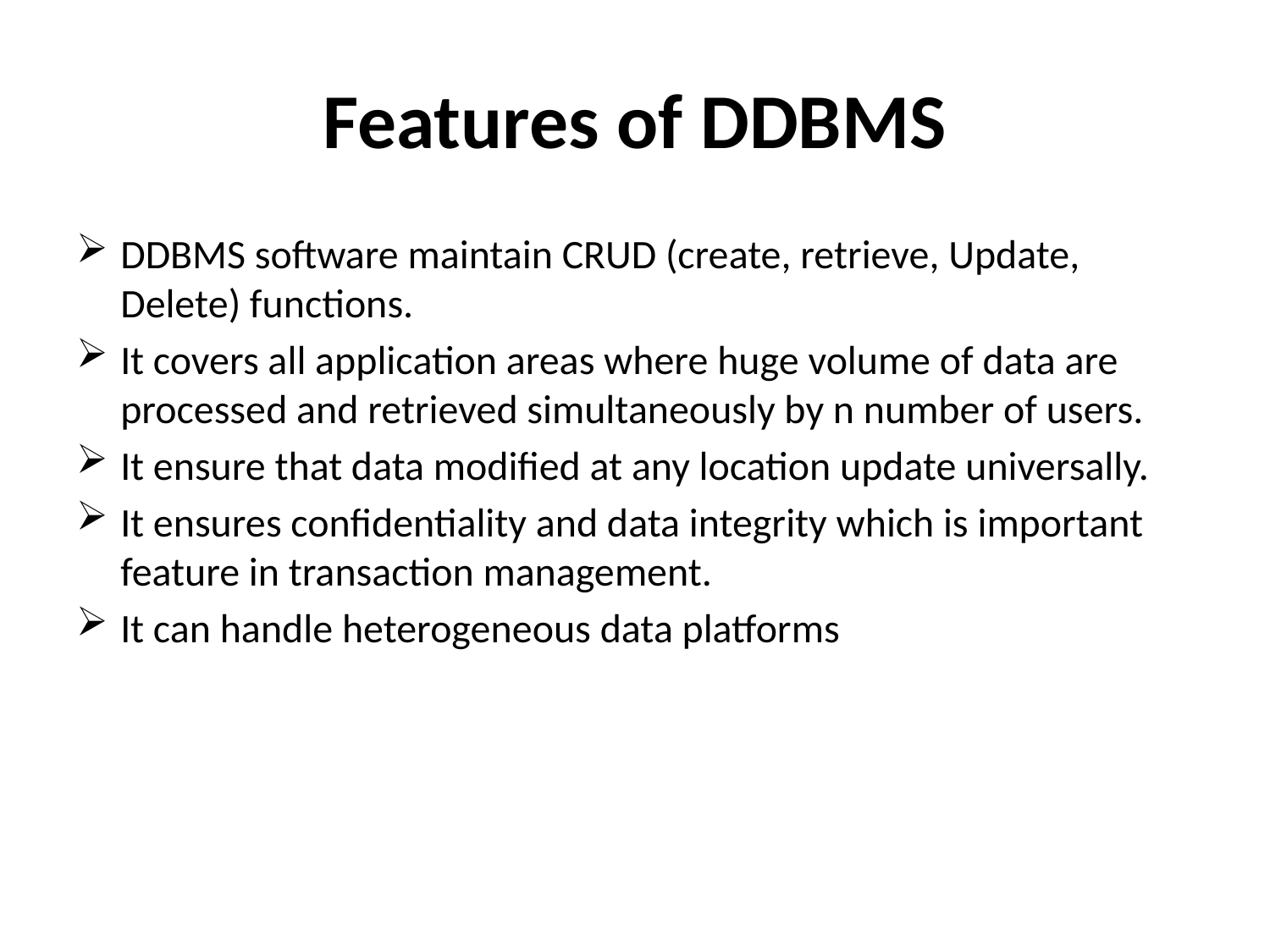

# Features of DDBMS
DDBMS software maintain CRUD (create, retrieve, Update,
Delete) functions.
It covers all application areas where huge volume of data are
processed and retrieved simultaneously by n number of users.
It ensure that data modified at any location update universally.
It ensures confidentiality and data integrity which is important
feature in transaction management.
It can handle heterogeneous data platforms